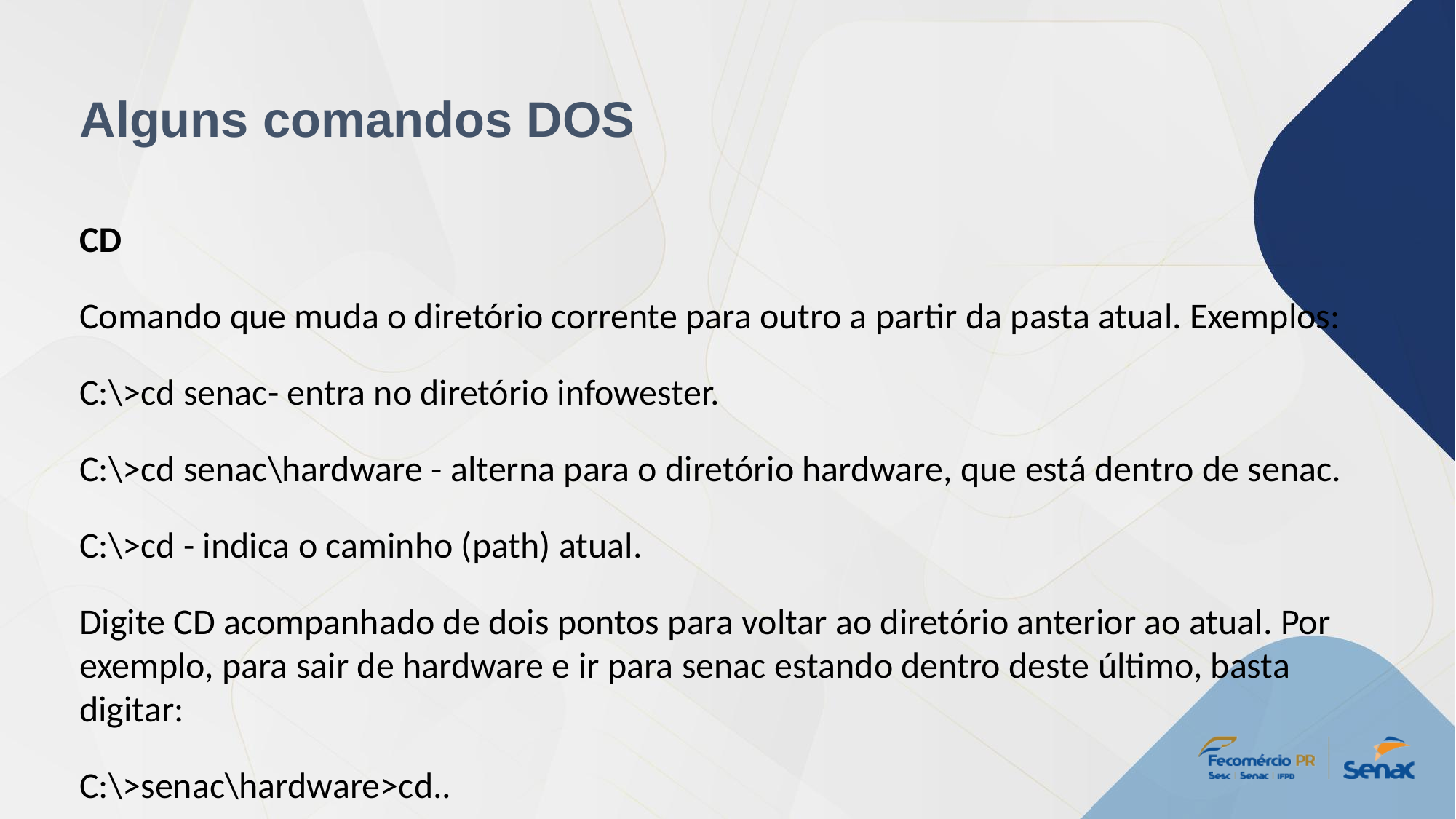

Alguns comandos DOS
CD

Comando que muda o diretório corrente para outro a partir da pasta atual. Exemplos:

C:\>cd senac- entra no diretório infowester.

C:\>cd senac\hardware - alterna para o diretório hardware, que está dentro de senac.

C:\>cd - indica o caminho (path) atual.

Digite CD acompanhado de dois pontos para voltar ao diretório anterior ao atual. Por exemplo, para sair de hardware e ir para senac estando dentro deste último, basta digitar:

C:\>senac\hardware>cd..